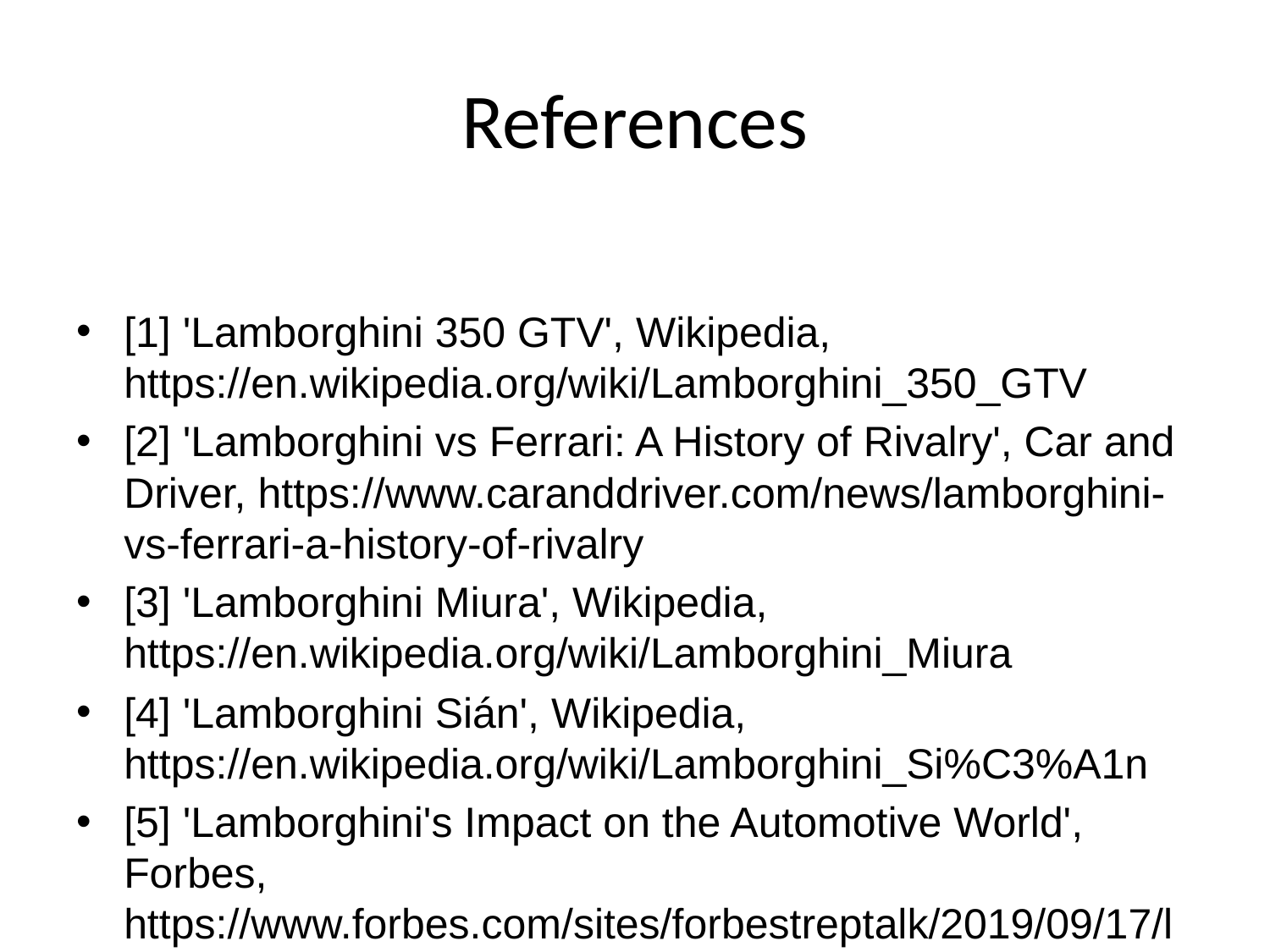

# References

[1] 'Lamborghini 350 GTV', Wikipedia, https://en.wikipedia.org/wiki/Lamborghini_350_GTV
[2] 'Lamborghini vs Ferrari: A History of Rivalry', Car and Driver, https://www.caranddriver.com/news/lamborghini-vs-ferrari-a-history-of-rivalry
[3] 'Lamborghini Miura', Wikipedia, https://en.wikipedia.org/wiki/Lamborghini_Miura
[4] 'Lamborghini Sián', Wikipedia, https://en.wikipedia.org/wiki/Lamborghini_Si%C3%A1n
[5] 'Lamborghini's Impact on the Automotive World', Forbes, https://www.forbes.com/sites/forbestreptalk/2019/09/17/lamborghinis-impact-on-the-automotive-world/?sh=5a444f6d66f2
[6] 'Lamborghini Aventador', Wikipedia, https://en.wikipedia.org/wiki/Lamborghini_Aventador
[7] 'Lamborghini Wins Red Dot Design Award', Red Dot, https://www.red-dot.org/news/-/lamborghini-wins-red-dot-design-award-42454.htm
[8] 'Lamborghini's Commitment to Sustainability', Lamborghini, https://www.lamborghini.com/en-en/sustainability
[9] 'Lamborghini's Racing Heritage', Lamborghini, https://www.lamborghini.com/en-en/motorsport
[10] 'Lamborghini's Future Plans', Car and Driver, https://www.caranddriver.com/news/lamborghinis-future-plans
[11] 'Lamborghini Urus', Wikipedia, https://en.wikipedia.org/wiki/Lamborghini_Urus
[12] 'Lamborghini's Commitment to Carbon Neutrality', Lamborghini, https://www.lamborghini.com/en-en/sustainability/carbon-neutrality
[13] 'Lamborghini's Waste Reduction Efforts', Lamborghini, https://www.lamborghini.com/en-en/sustainability/waste-reduction
[14] 'Lamborghini's Partnership with Audi', Audi, https://www.audi.com/en/company/partner/lamborghini.html
[15] 'Lamborghini's Collaboration with Bang & Olufsen', Bang & Olufsen, https://www.bang-olufsen.com/en/lamborghini
[16] 'Lamborghini Museum', Wikipedia, https://en.wikipedia.org/wiki/Lamborghini_Museum
[17] 'Lamborghini in Popular Culture', Wikipedia, https://en.wikipedia.org/wiki/Lamborghini_in_popular_culture
[18] 'Lamborghini Aventador in Music Videos', Wikipedia, https://en.wikipedia.org/wiki/Lamborghini_Aventador#In_music_videos
[19] 'Lamborghini's Social Media Presence', Lamborghini, https://www.lamborghini.com/en-en/social-media
[20] 'Lamborghini's Limited Edition Models', Car and Driver, https://www.caranddriver.com/news/lamborghinis-limited-edition-models
[21] 'Lamborghini Sián', Car and Driver, https://www.caranddriver.com/news/lamborghini-sian
[22] 'Lamborghini's Racing Heritage', Lamborghini, https://www.lamborghini.com/en-en/motorsport/racing-heritage
[23] 'Lamborghini in the FIA GT Championship', FIA, https://www.fia.com/news/lamborghini-fia-gt-championship
[24] 'Lamborghini Wins FIA GT World Cup', FIA, https://www.fia.com/news/lamborghini-wins-fia-gt-world-cup
[25] 'Lamborghini's Design Philosophy', Lamborghini, https://www.lamborghini.com/en-en/design/design-philosophy
[26] 'Lamborghini Factory', Wikipedia, https://en.wikipedia.org/wiki/Lamborghini#Factory